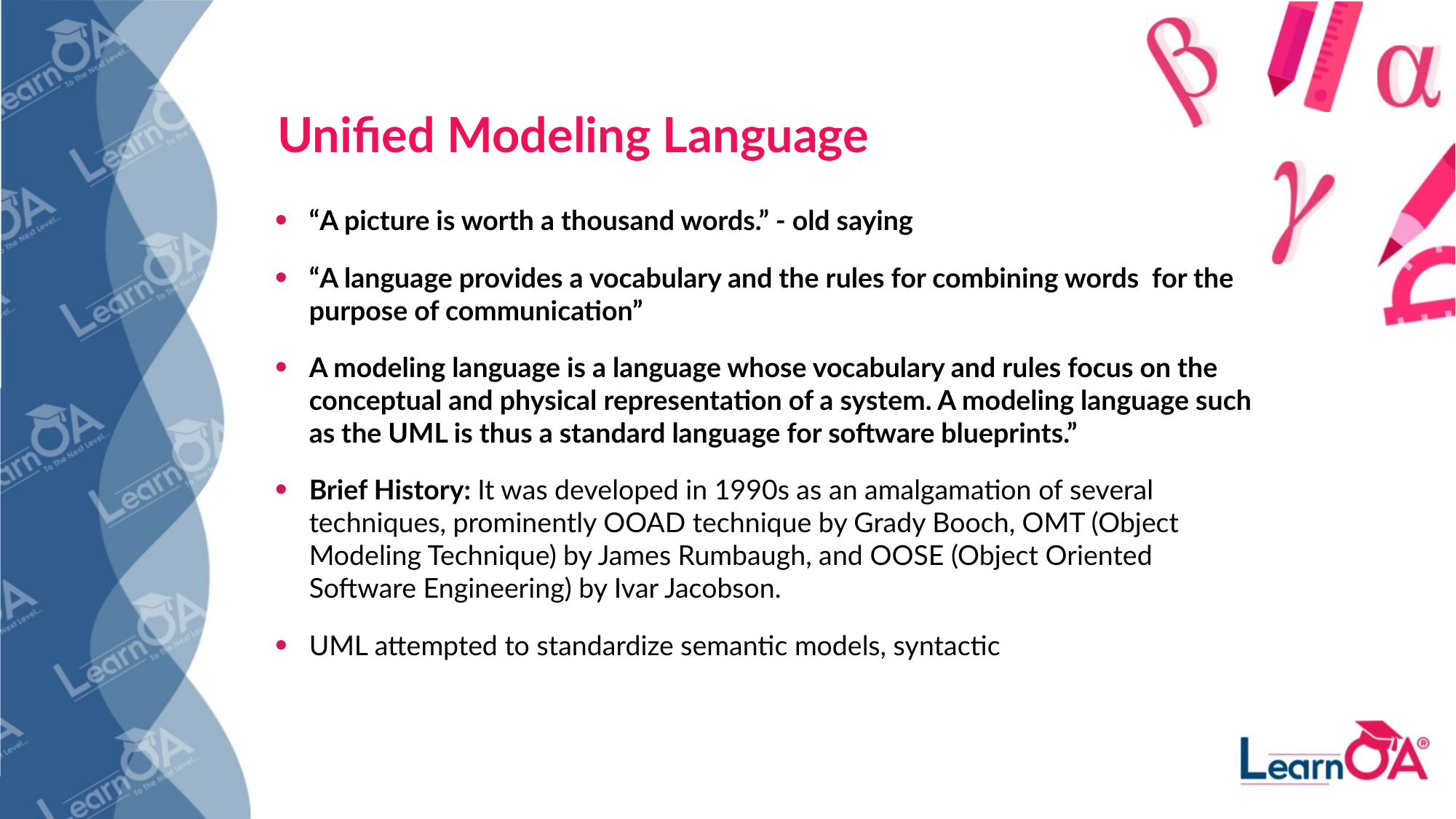

# Unified Modeling Language
“A picture is worth a thousand words.” - old saying
“A language provides a vocabulary and the rules for combining words  for the purpose of communication”
A modeling language is a language whose vocabulary and rules focus on the conceptual and physical representation of a system. A modeling language such as the UML is thus a standard language for software blueprints.”
Brief History: It was developed in 1990s as an amalgamation of several techniques, prominently OOAD technique by Grady Booch, OMT (Object Modeling Technique) by James Rumbaugh, and OOSE (Object Oriented Software Engineering) by Ivar Jacobson.
UML attempted to standardize semantic models, syntactic